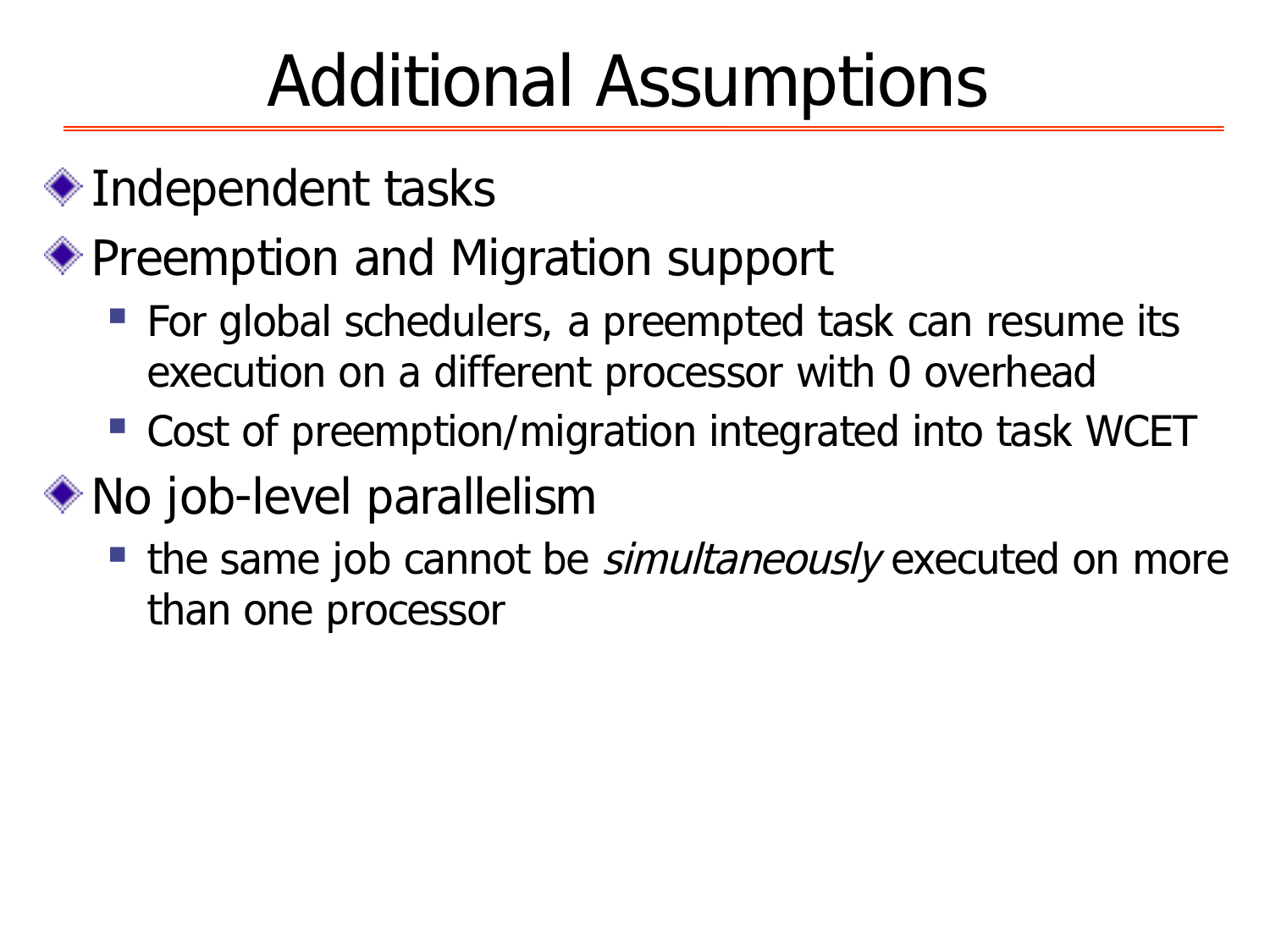

# Additional Assumptions
Independent tasks
Preemption and Migration support
For global schedulers, a preempted task can resume its execution on a different processor with 0 overhead
Cost of preemption/migration integrated into task WCET
No job-level parallelism
the same job cannot be simultaneously executed on more than one processor